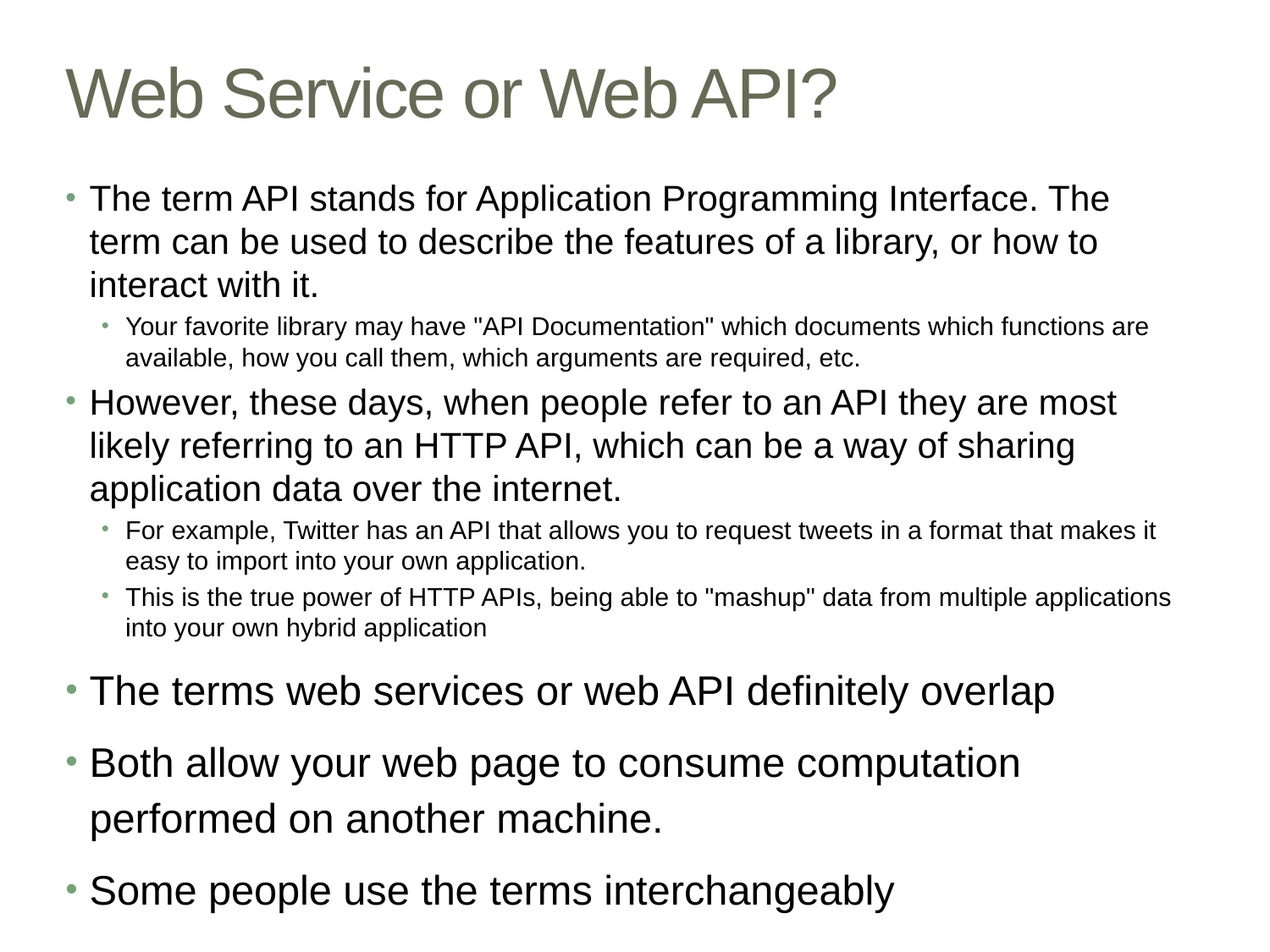

# Web Service or Web API?
The term API stands for Application Programming Interface. The term can be used to describe the features of a library, or how to interact with it.
Your favorite library may have "API Documentation" which documents which functions are available, how you call them, which arguments are required, etc.
However, these days, when people refer to an API they are most likely referring to an HTTP API, which can be a way of sharing application data over the internet.
For example, Twitter has an API that allows you to request tweets in a format that makes it easy to import into your own application.
This is the true power of HTTP APIs, being able to "mashup" data from multiple applications into your own hybrid application
The terms web services or web API definitely overlap
Both allow your web page to consume computation performed on another machine.
Some people use the terms interchangeably